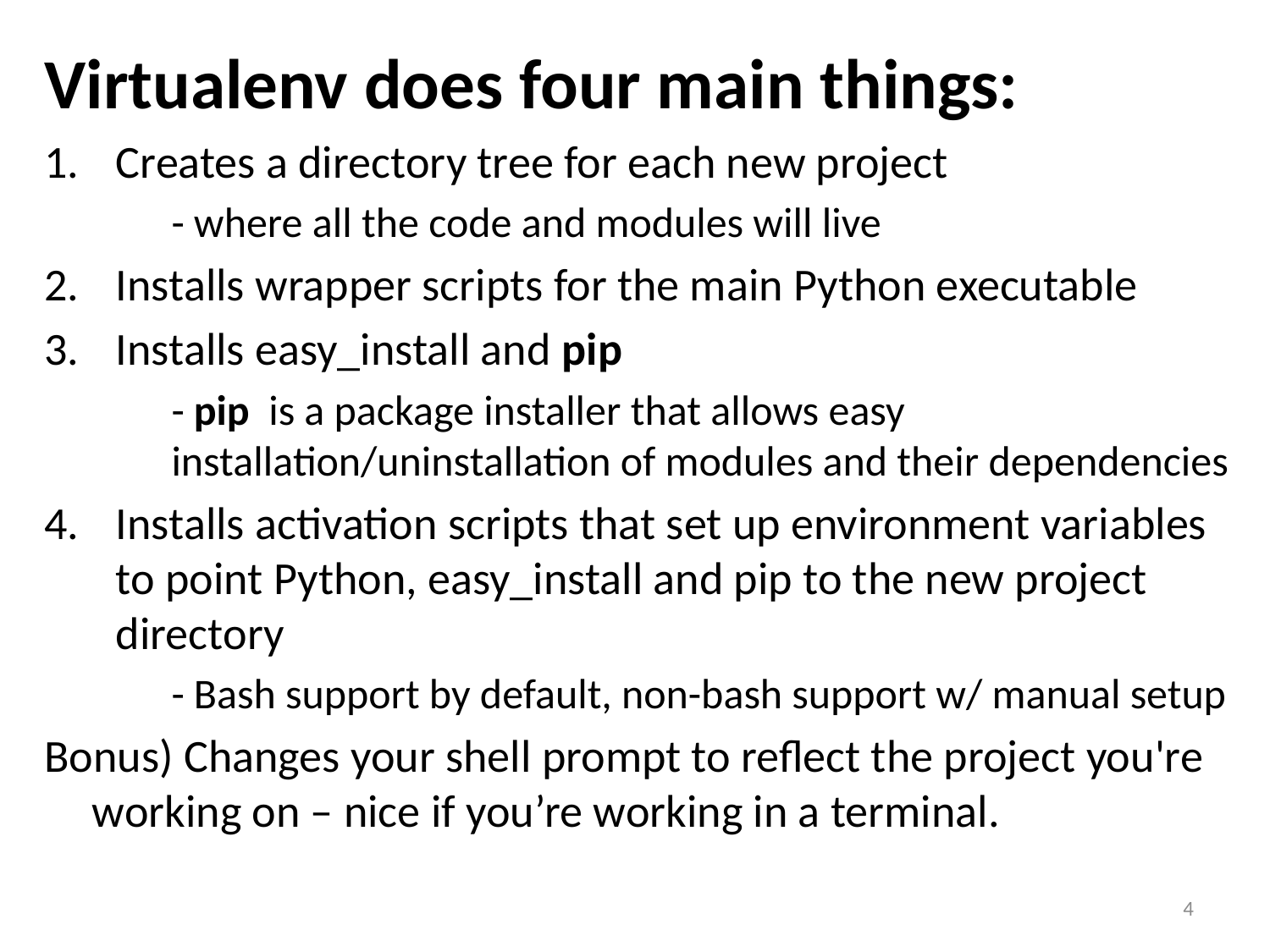

Virtualenv does four main things:
Creates a directory tree for each new project
	- where all the code and modules will live
Installs wrapper scripts for the main Python executable
Installs easy_install and pip
	- pip  is a package installer that allows easy installation/uninstallation of modules and their dependencies
Installs activation scripts that set up environment variables to point Python, easy_install and pip to the new project directory
	- Bash support by default, non-bash support w/ manual setup
Bonus) Changes your shell prompt to reflect the project you're working on – nice if you’re working in a terminal.

4